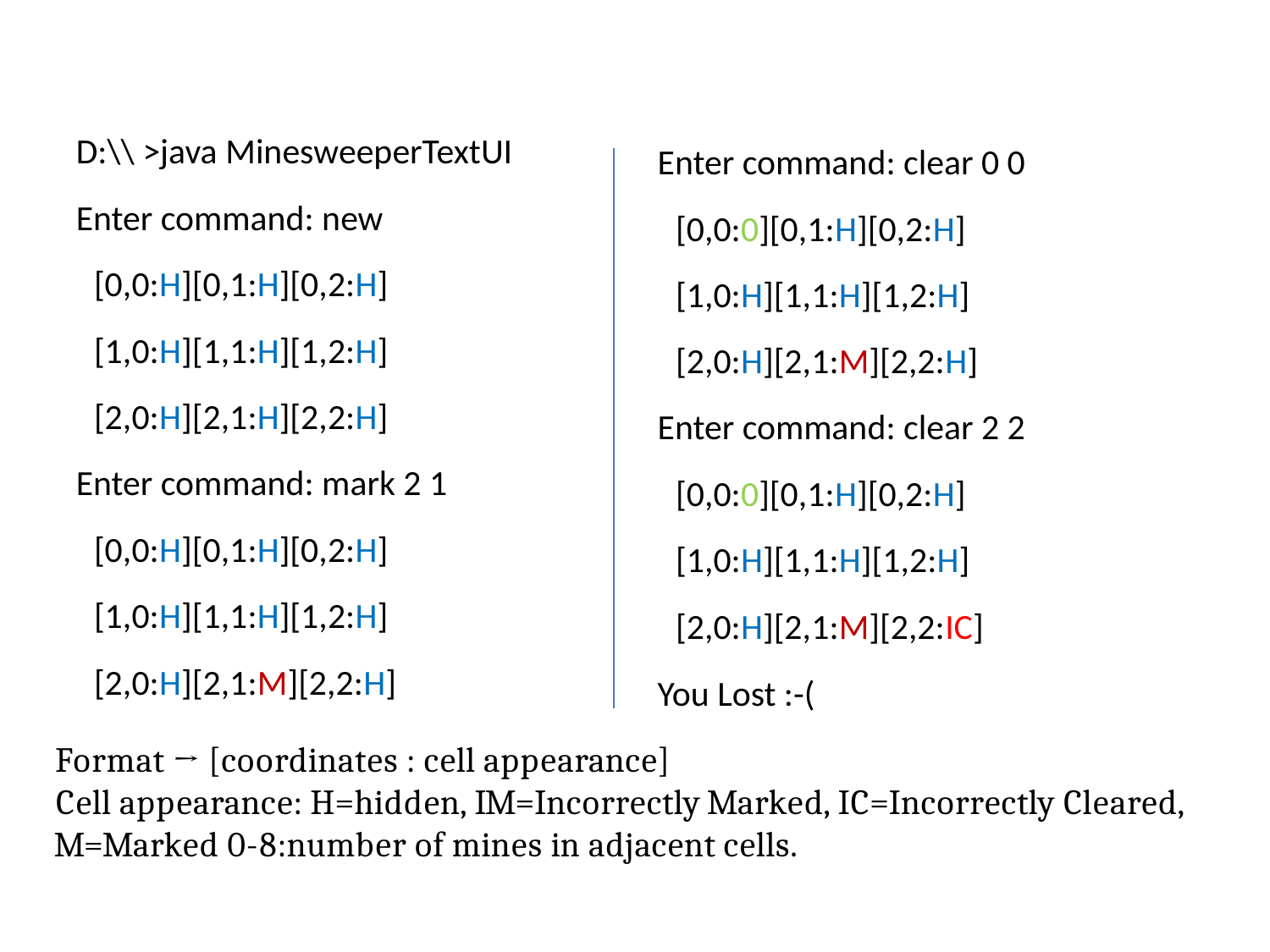

D:\\ >java MinesweeperTextUI
Enter command: new
[0,0:H][0,1:H][0,2:H]
[1,0:H][1,1:H][1,2:H]
[2,0:H][2,1:H][2,2:H]
Enter command: mark 2 1
[0,0:H][0,1:H][0,2:H]
[1,0:H][1,1:H][1,2:H]
[2,0:H][2,1:M][2,2:H]
Enter command: clear 0 0
[0,0:0][0,1:H][0,2:H]
[1,0:H][1,1:H][1,2:H]
[2,0:H][2,1:M][2,2:H]
Enter command: clear 2 2
[0,0:0][0,1:H][0,2:H]
[1,0:H][1,1:H][1,2:H]
[2,0:H][2,1:M][2,2:IC]
You Lost :-(

Format → [coordinates : cell appearance]
Cell appearance: H=hidden, IM=Incorrectly Marked, IC=Incorrectly Cleared, M=Marked 0-8:number of mines in adjacent cells.